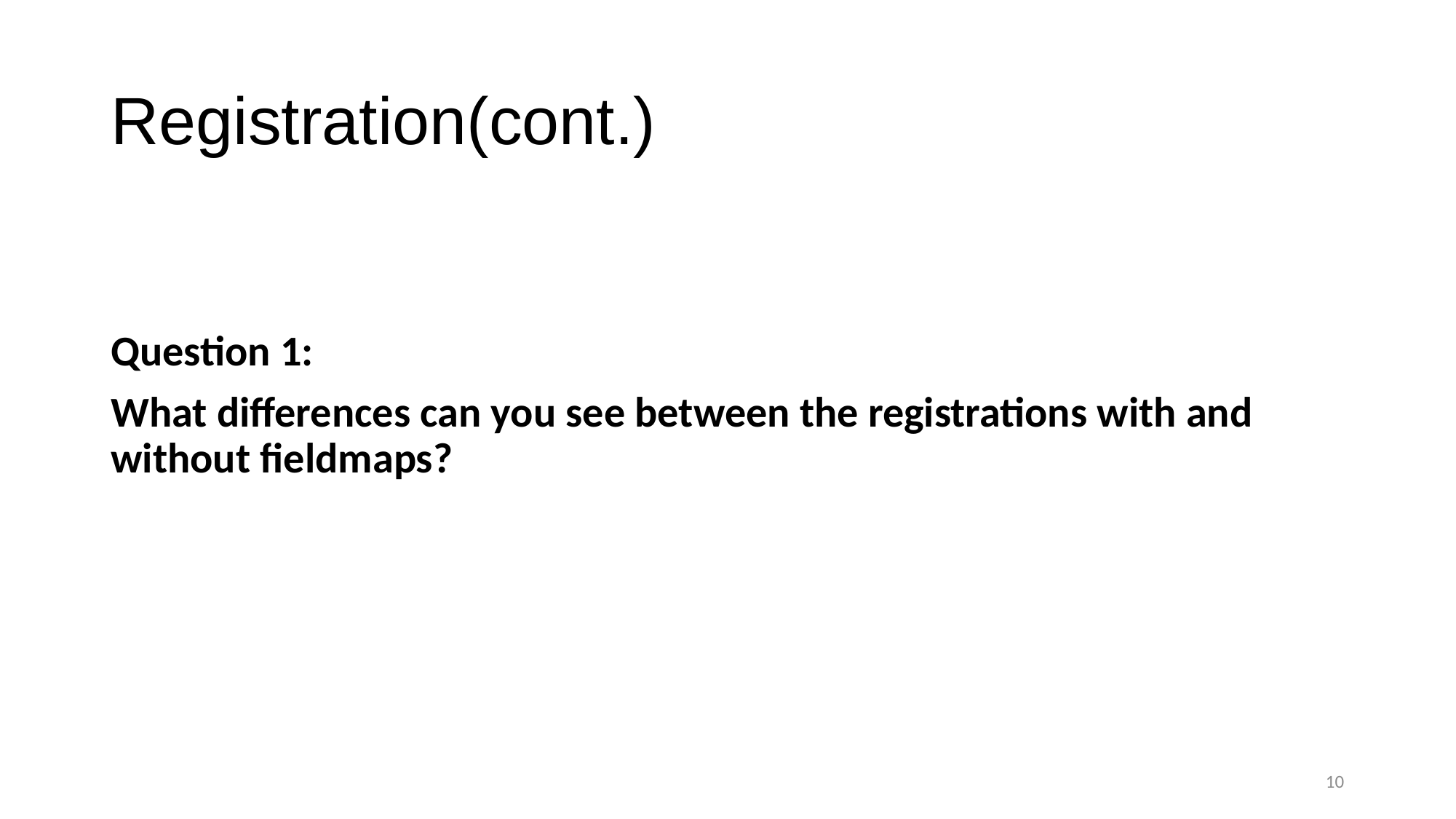

# Registration(cont.)
Question 1:
What differences can you see between the registrations with and without fieldmaps?

10